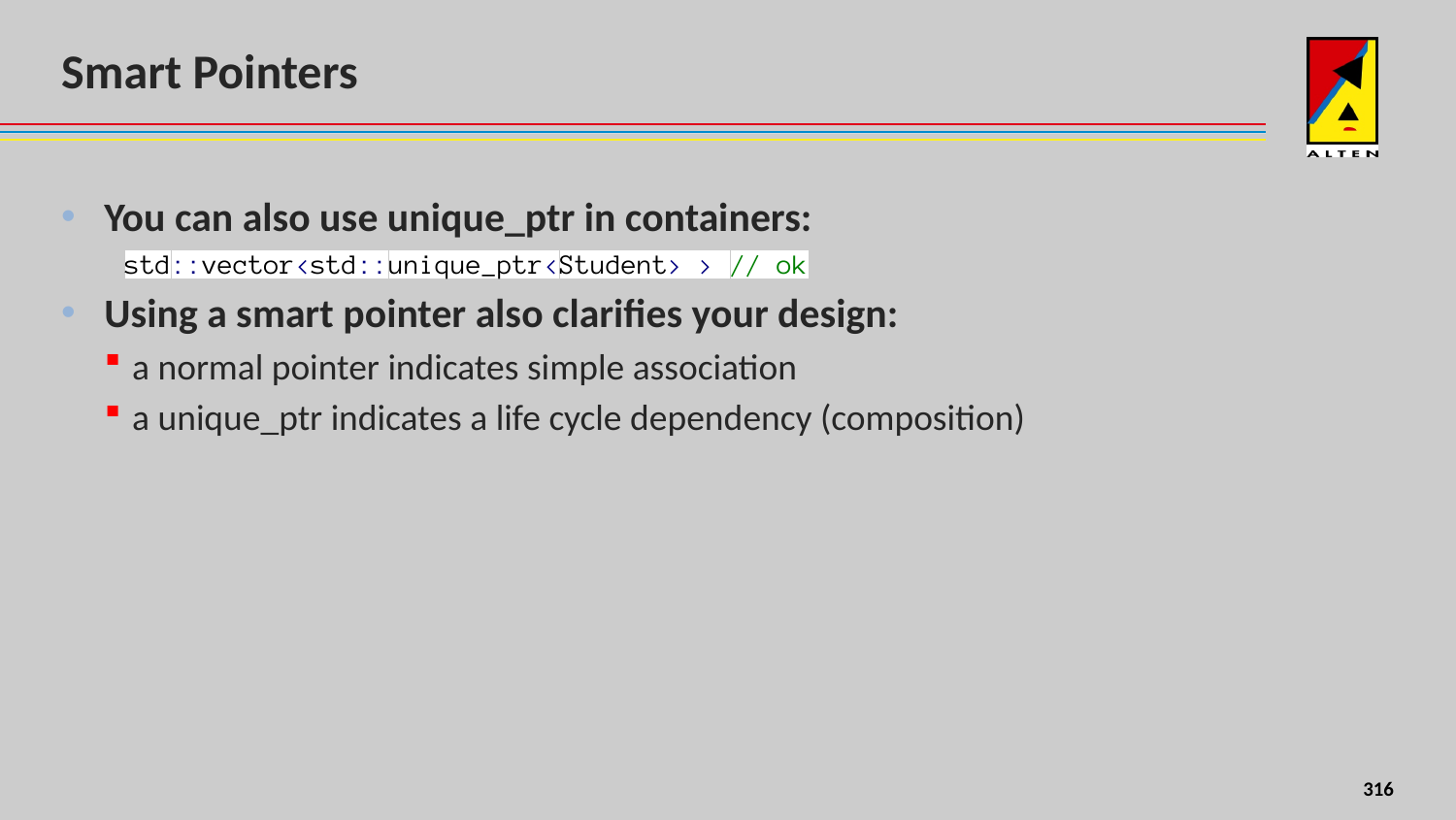

# Smart Pointers
You can also use unique_ptr in containers:
std::vector<std::unique_ptr<Student> > // ok
Using a smart pointer also clarifies your design:
a normal pointer indicates simple association
a unique_ptr indicates a life cycle dependency (composition)
316